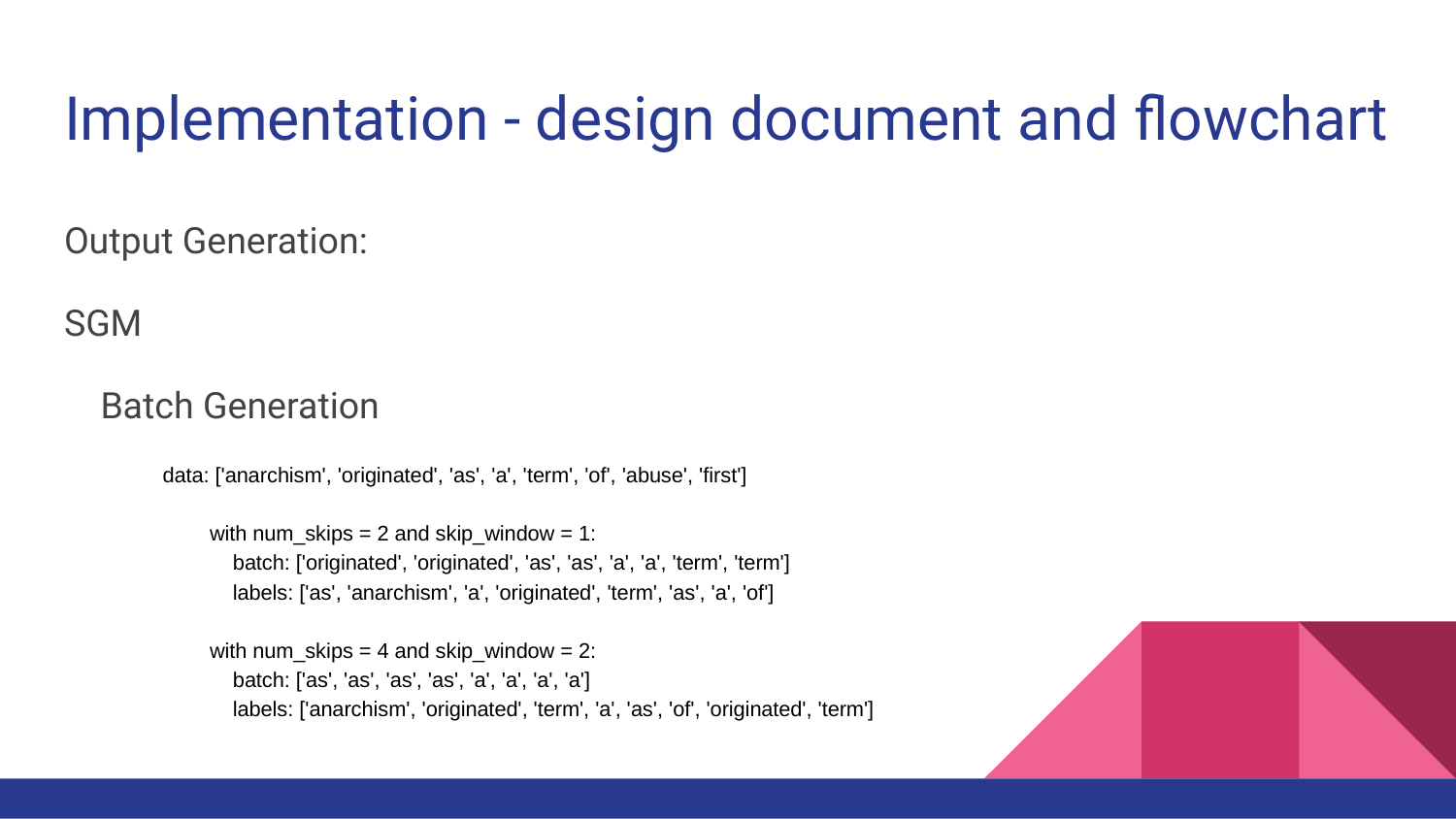

# Implementation - design document and flowchart

Output Generation:
SGM
Batch Generation
data: ['anarchism', 'originated', 'as', 'a', 'term', 'of', 'abuse', 'first']
with num_skips = 2 and skip_window = 1:
    batch: ['originated', 'originated', 'as', 'as', 'a', 'a', 'term', 'term']
    labels: ['as', 'anarchism', 'a', 'originated', 'term', 'as', 'a', 'of']
with num_skips = 4 and skip_window = 2:
    batch: ['as', 'as', 'as', 'as', 'a', 'a', 'a', 'a']
    labels: ['anarchism', 'originated', 'term', 'a', 'as', 'of', 'originated', 'term']